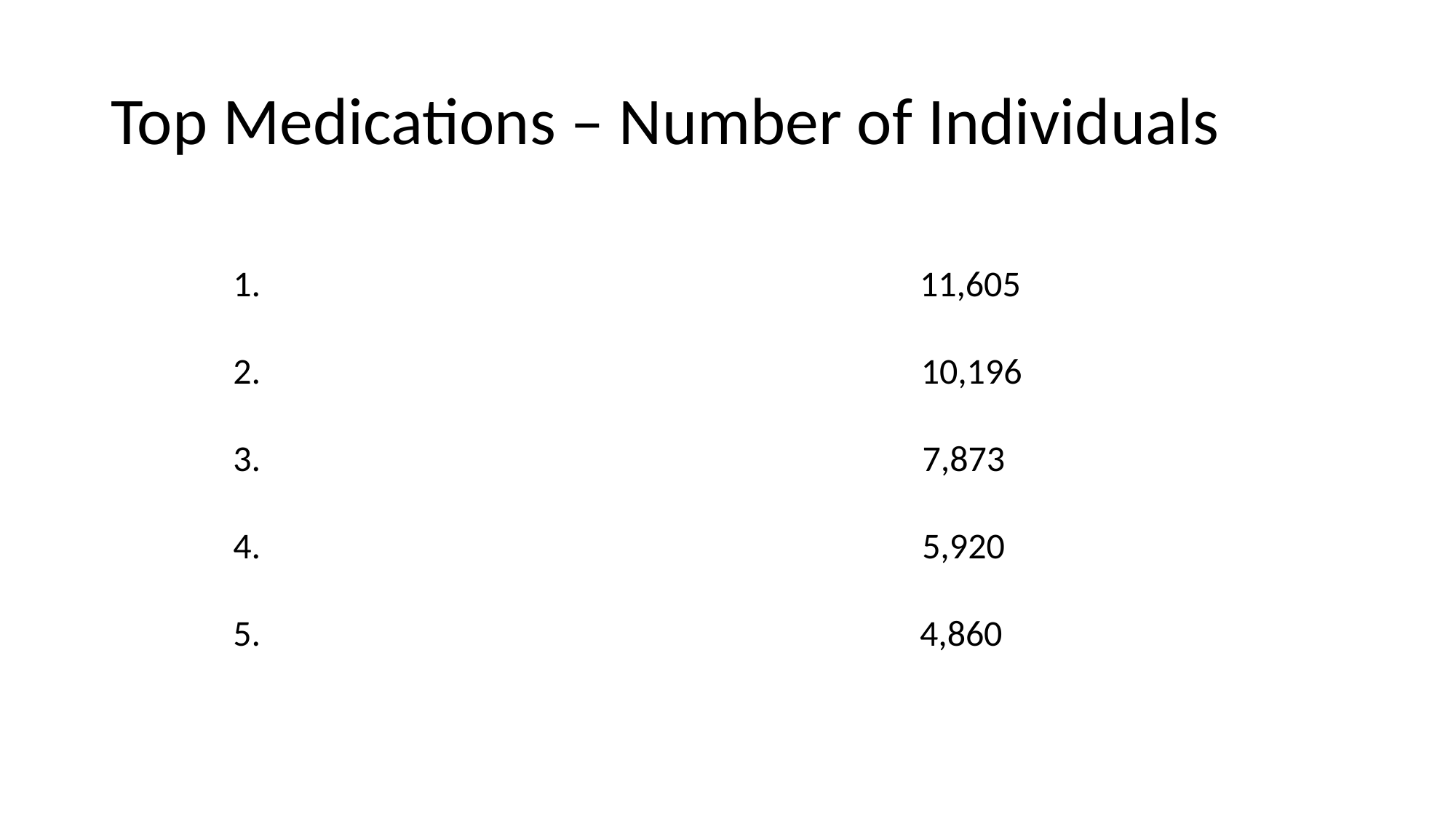

# Top Medications – Number of Individuals
1. Sertraline                                                              11,605

2. Fluoxetine                                                             10,196

3. Citalopram                                                            7,873

4. Diazepam                                                              5,920

5. Zopiclone                                                              4,860